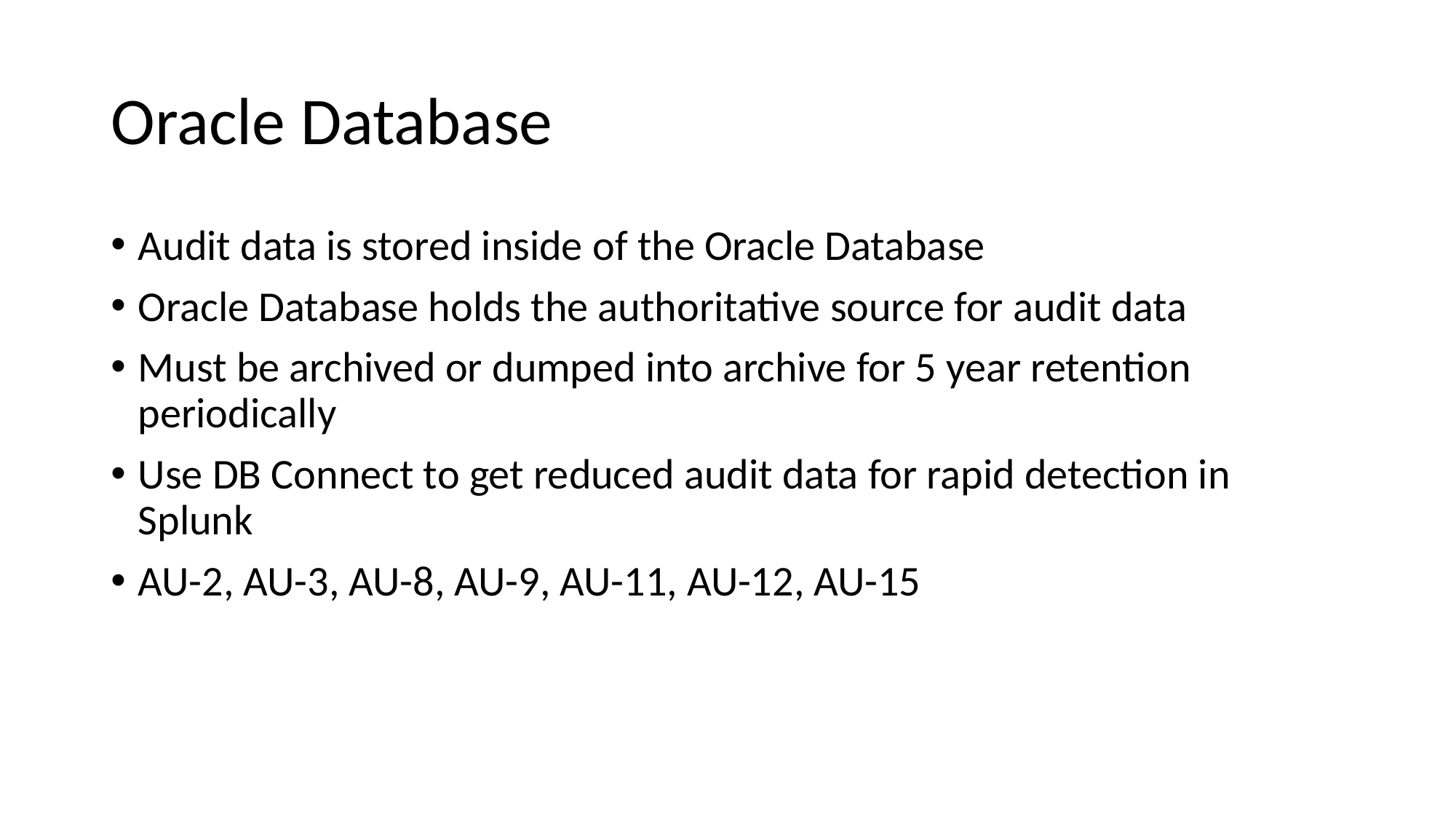

# Oracle Database
Audit data is stored inside of the Oracle Database
Oracle Database holds the authoritative source for audit data
Must be archived or dumped into archive for 5 year retention periodically
Use DB Connect to get reduced audit data for rapid detection in Splunk
AU-2, AU-3, AU-8, AU-9, AU-11, AU-12, AU-15